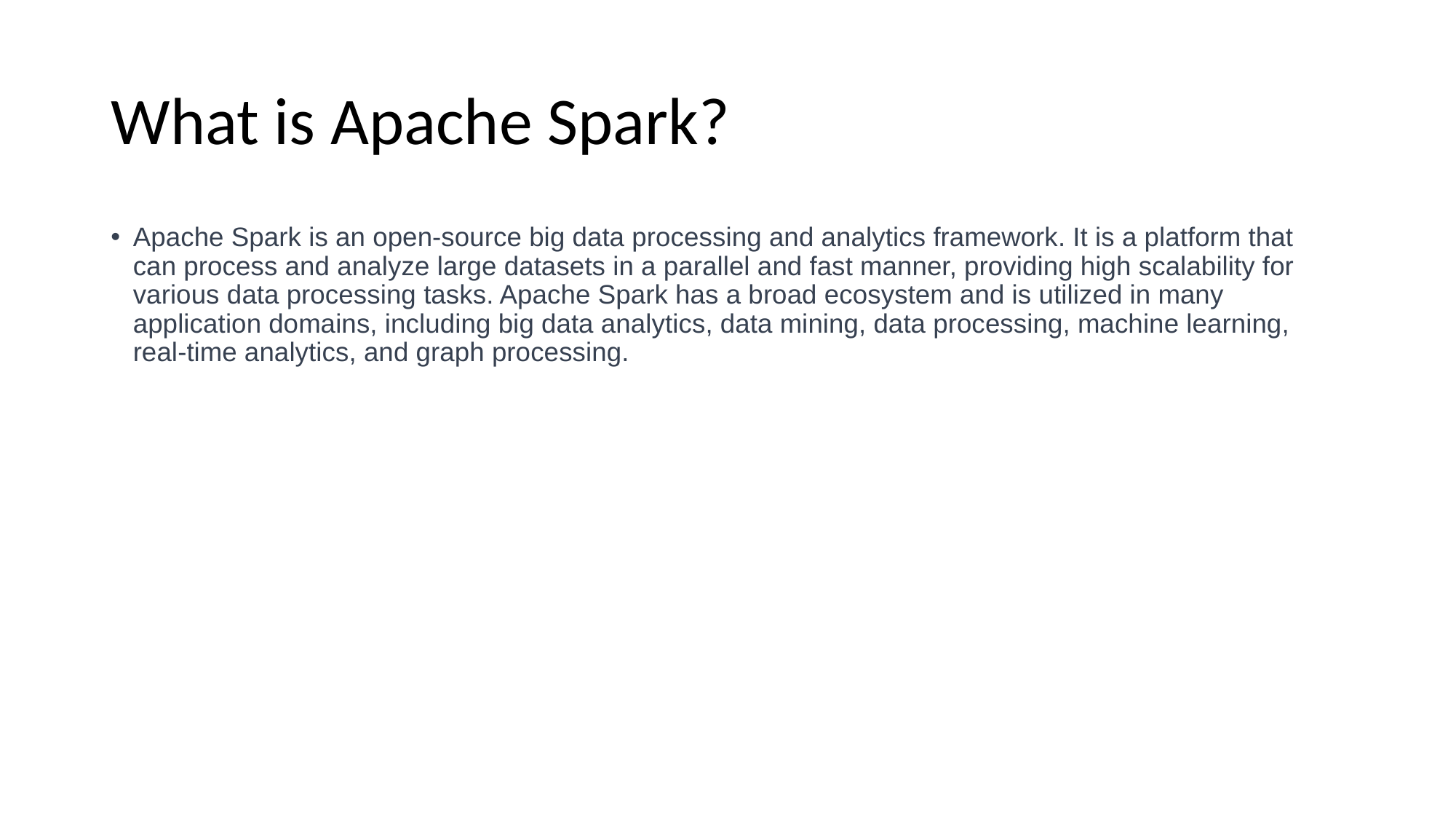

# What is Apache Spark?
Apache Spark is an open-source big data processing and analytics framework. It is a platform that can process and analyze large datasets in a parallel and fast manner, providing high scalability for various data processing tasks. Apache Spark has a broad ecosystem and is utilized in many application domains, including big data analytics, data mining, data processing, machine learning, real-time analytics, and graph processing.